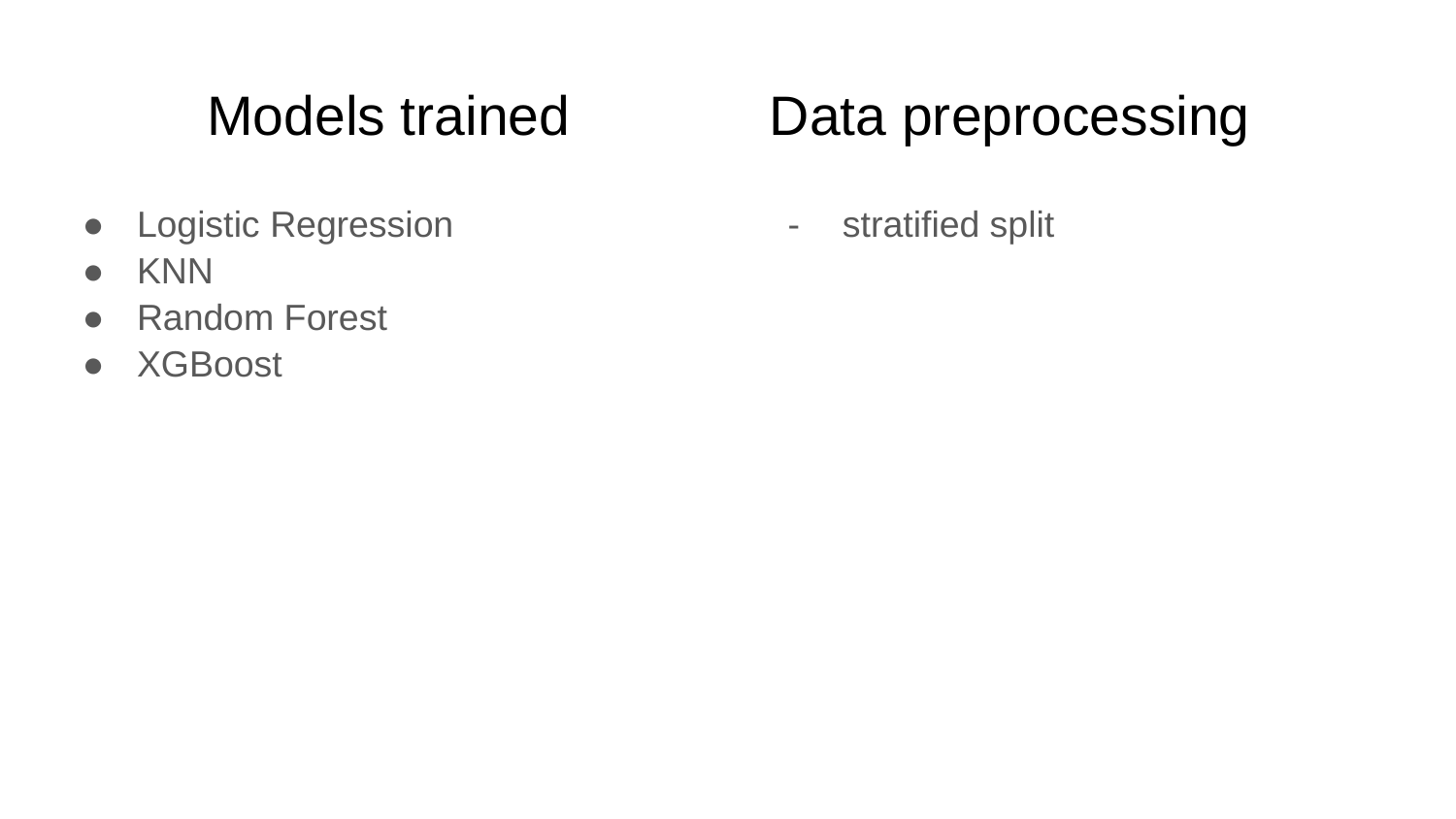

# Models trained
Data preprocessing
Logistic Regression
KNN
Random Forest
XGBoost
stratified split